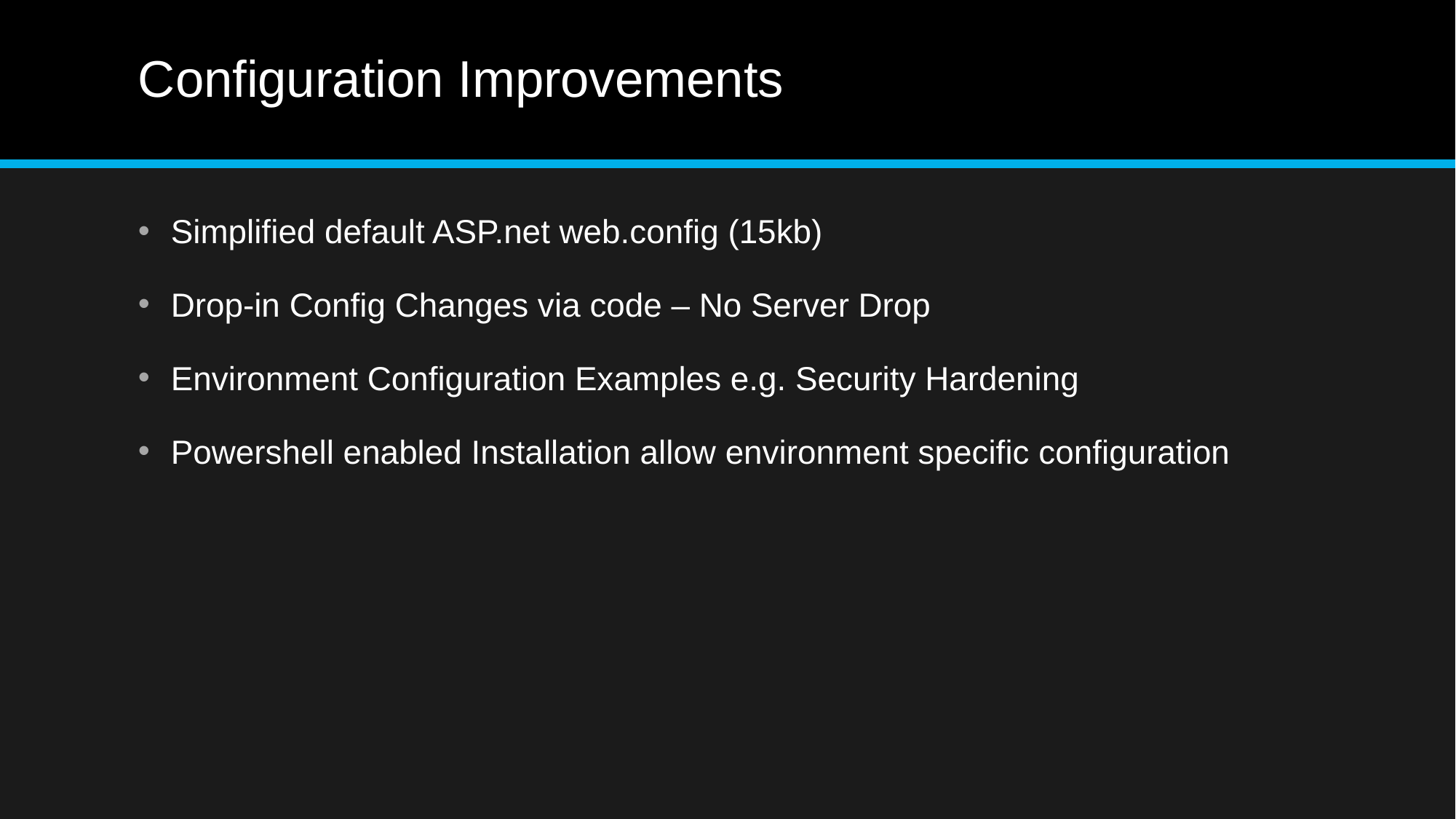

# Configuration Improvements
Simplified default ASP.net web.config (15kb)
Drop-in Config Changes via code – No Server Drop
Environment Configuration Examples e.g. Security Hardening
Powershell enabled Installation allow environment specific configuration